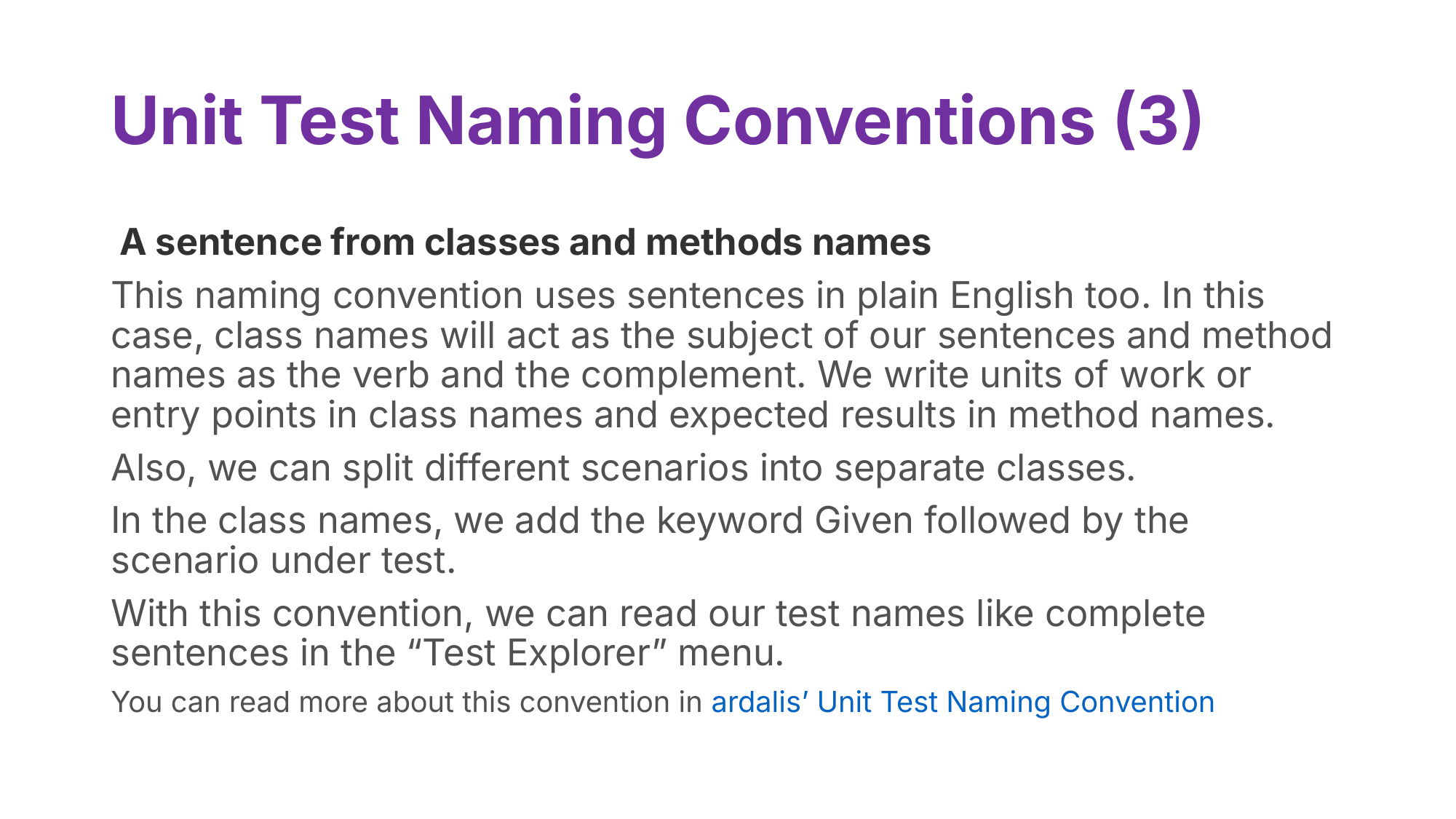

# Unit Test Naming Conventions (3)
 A sentence from classes and methods names
This naming convention uses sentences in plain English too. In this case, class names will act as the subject of our sentences and method names as the verb and the complement. We write units of work or entry points in class names and expected results in method names.
Also, we can split different scenarios into separate classes.
In the class names, we add the keyword Given followed by the scenario under test.
With this convention, we can read our test names like complete sentences in the “Test Explorer” menu.
You can read more about this convention in ardalis’ Unit Test Naming Convention